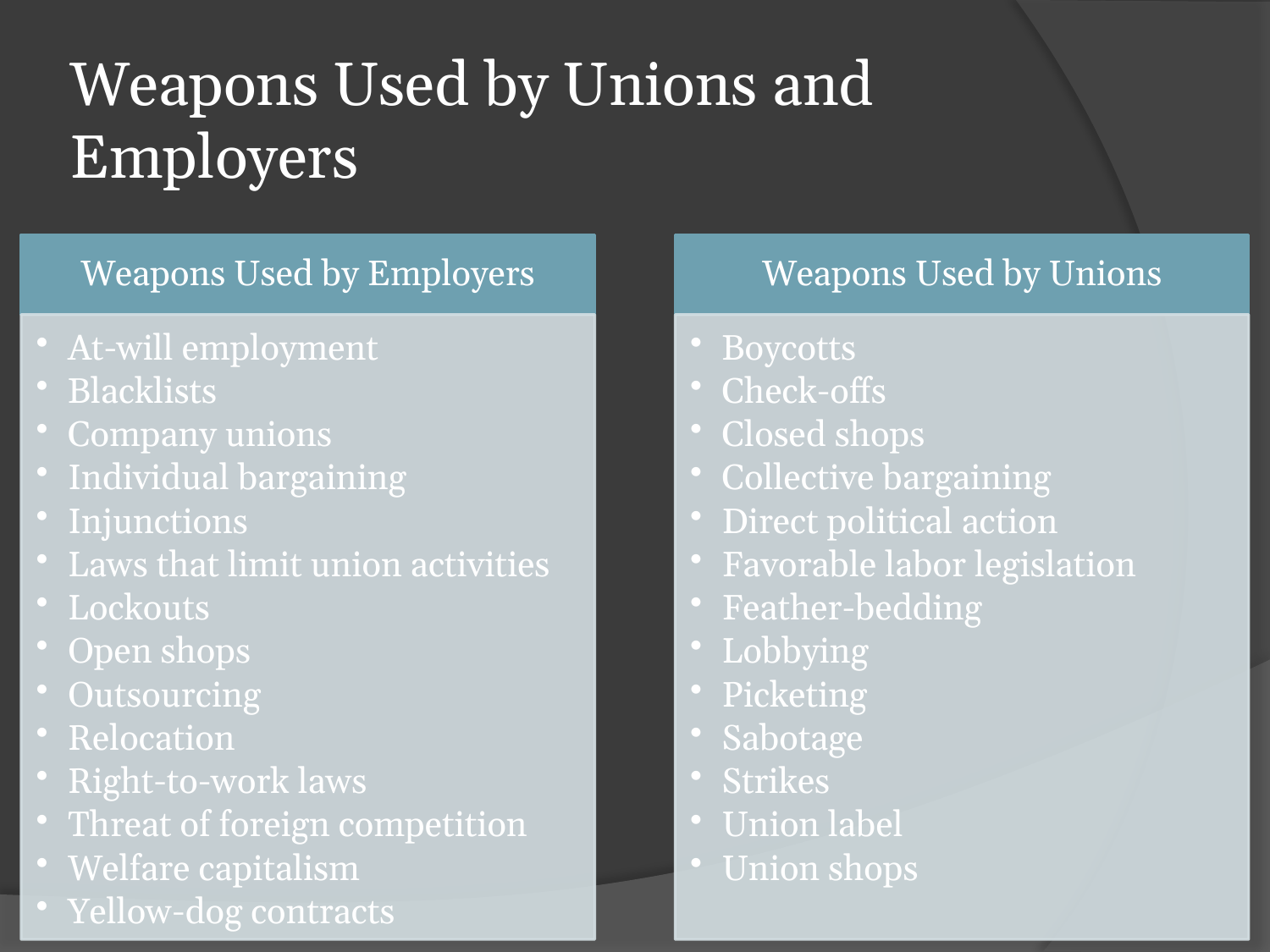

# Weapons Used by Unions and Employers
Weapons Used by Employers
At-will employment
Blacklists
Company unions
Individual bargaining
Injunctions
Laws that limit union activities
Lockouts
Open shops
Outsourcing
Relocation
Right-to-work laws
Threat of foreign competition
Welfare capitalism
Yellow-dog contracts
Weapons Used by Unions
Boycotts
Check-offs
Closed shops
Collective bargaining
Direct political action
Favorable labor legislation
Feather-bedding
Lobbying
Picketing
Sabotage
Strikes
Union label
Union shops